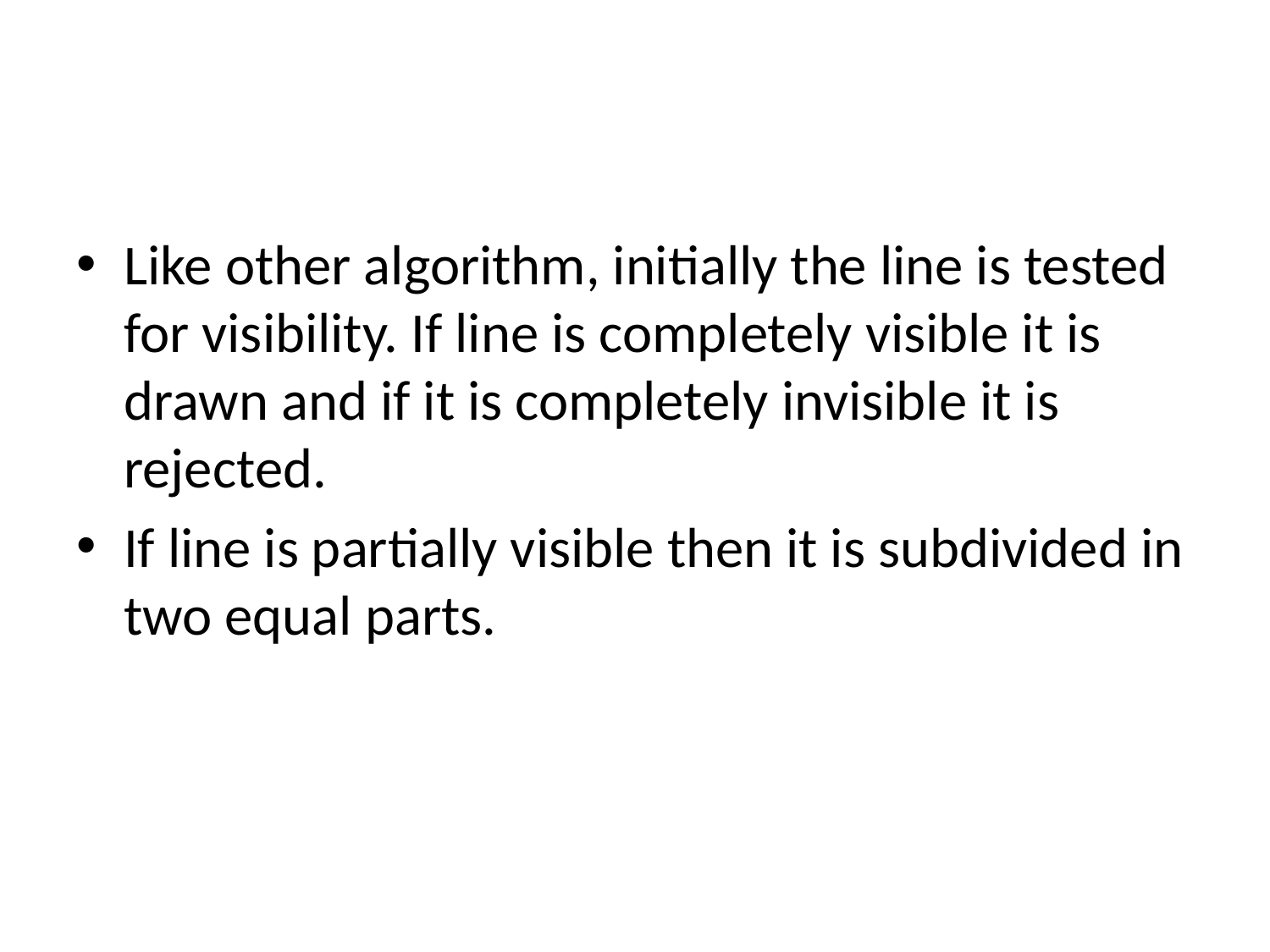

#
Like other algorithm, initially the line is tested for visibility. If line is completely visible it is drawn and if it is completely invisible it is rejected.
If line is partially visible then it is subdivided in two equal parts.